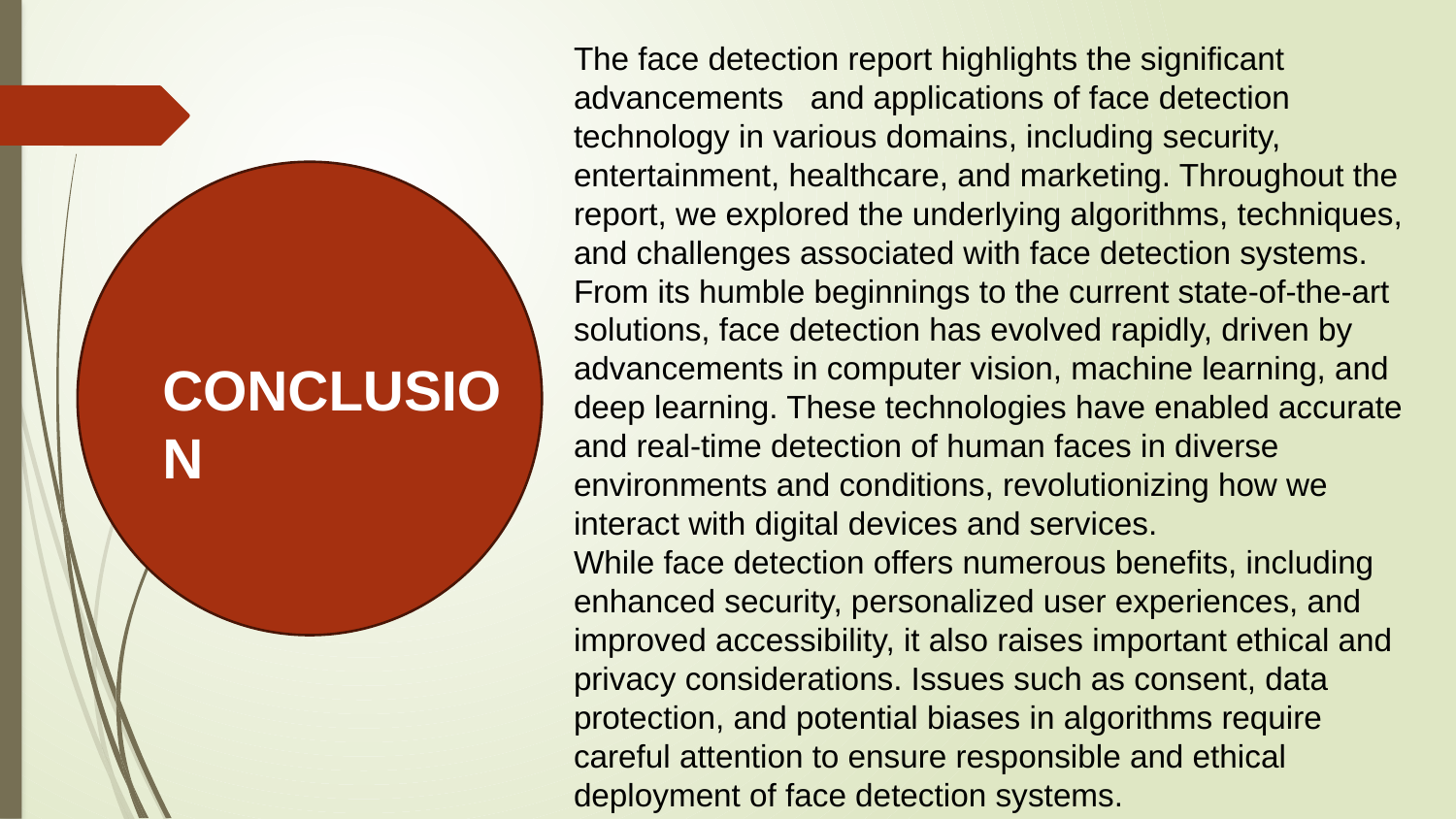

The face detection report highlights the significant advancements   and applications of face detection technology in various domains, including security, entertainment, healthcare, and marketing. Throughout the report, we explored the underlying algorithms, techniques, and challenges associated with face detection systems.
From its humble beginnings to the current state-of-the-art solutions, face detection has evolved rapidly, driven by advancements in computer vision, machine learning, and deep learning. These technologies have enabled accurate and real-time detection of human faces in diverse environments and conditions, revolutionizing how we interact with digital devices and services.
While face detection offers numerous benefits, including enhanced security, personalized user experiences, and improved accessibility, it also raises important ethical and privacy considerations. Issues such as consent, data protection, and potential biases in algorithms require careful attention to ensure responsible and ethical deployment of face detection systems.

CONCLUSION